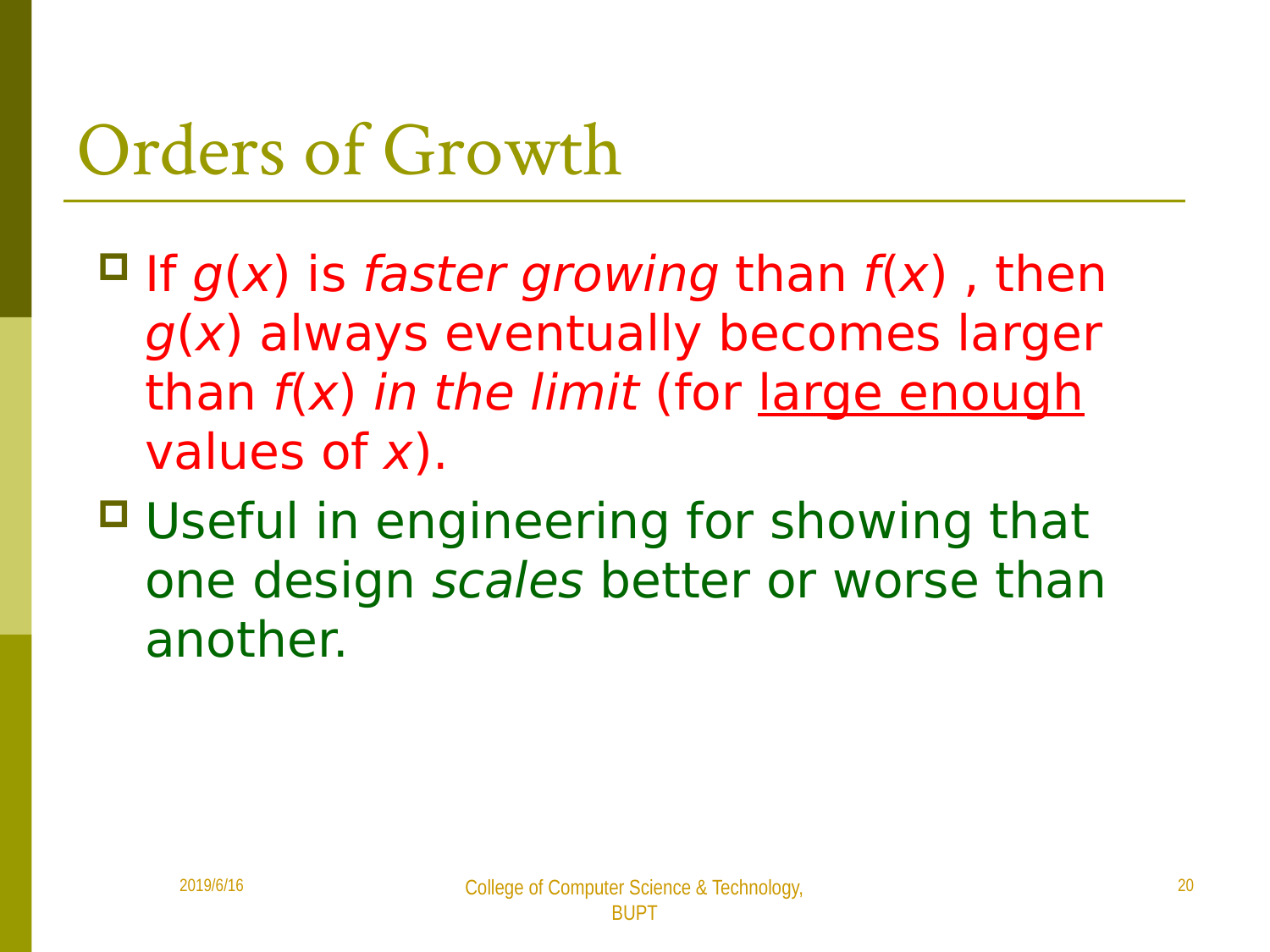

# Orders of Growth
If g(x) is faster growing than f(x) , then g(x) always eventually becomes larger than f(x) in the limit (for large enough values of x).
Useful in engineering for showing that one design scales better or worse than another.
20
2019/6/16
College of Computer Science & Technology, BUPT